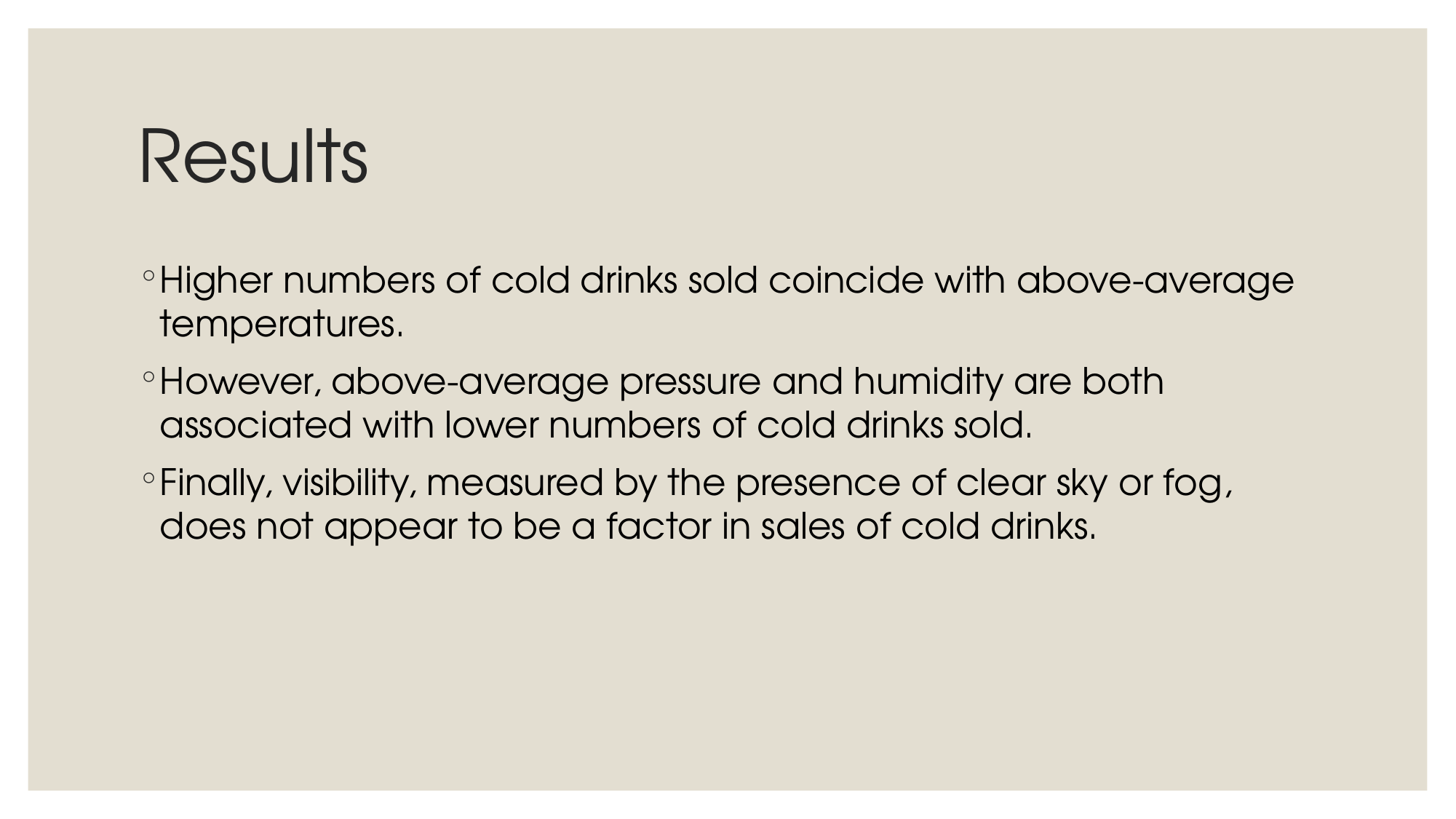

# Results
Higher numbers of cold drinks sold coincide with above-average temperatures.
However, above-average pressure and humidity are both associated with lower numbers of cold drinks sold.
Finally, visibility, measured by the presence of clear sky or fog, does not appear to be a factor in sales of cold drinks.